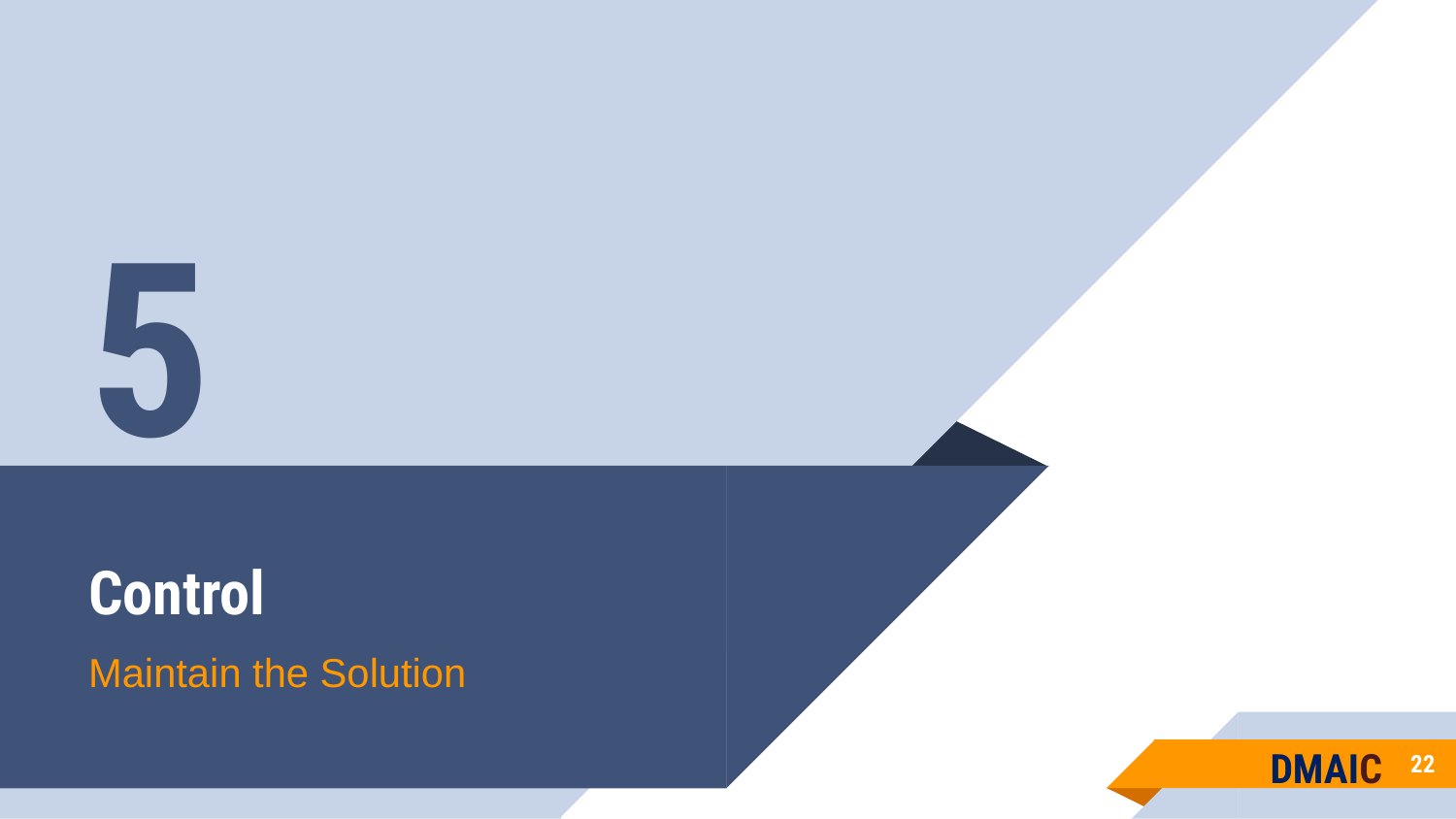

5
# Control
Maintain the Solution
DMAIC
22